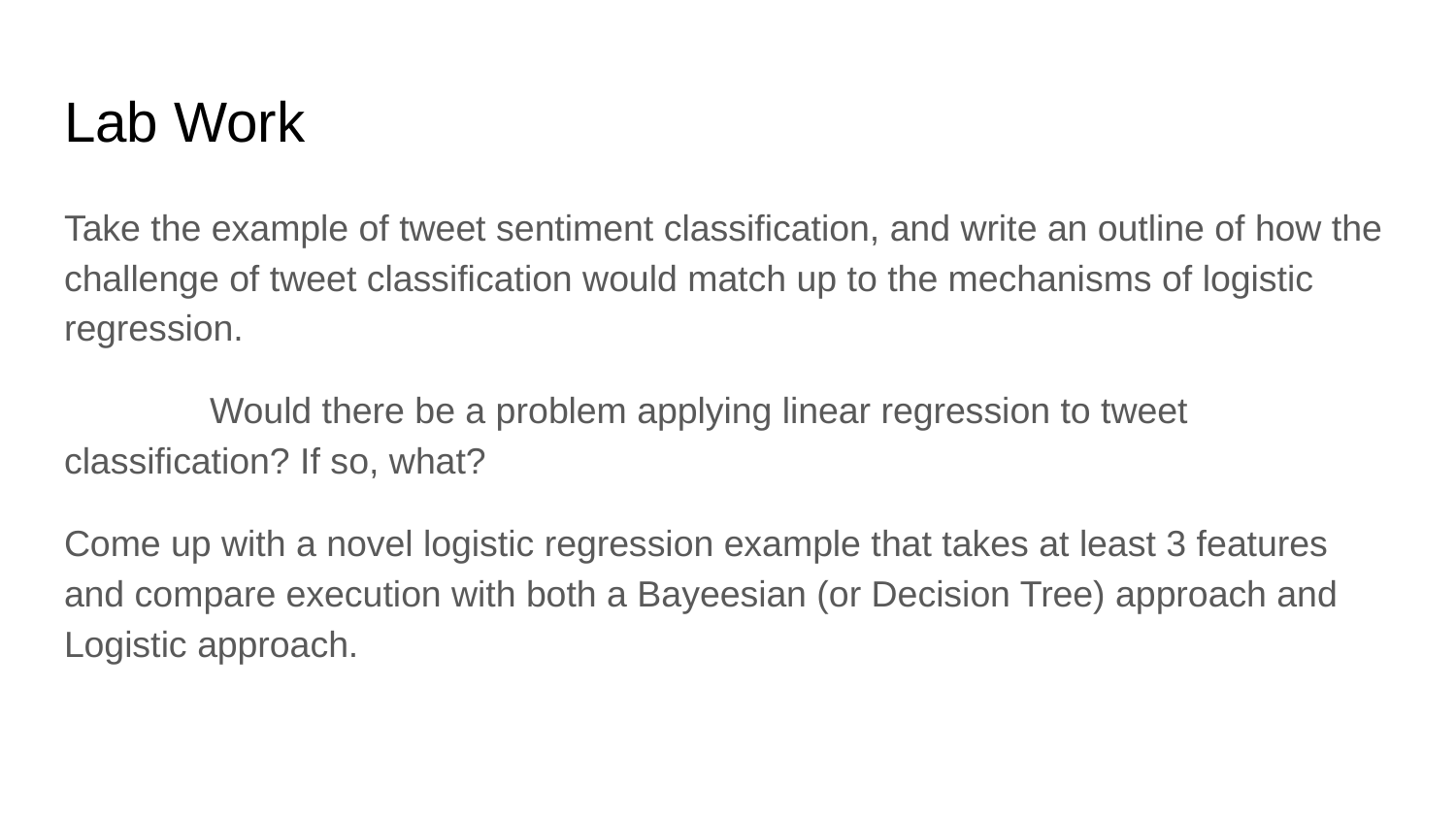

# Lab Work
Take the example of tweet sentiment classification, and write an outline of how the challenge of tweet classification would match up to the mechanisms of logistic regression.
	Would there be a problem applying linear regression to tweet classification? If so, what?
Come up with a novel logistic regression example that takes at least 3 features and compare execution with both a Bayeesian (or Decision Tree) approach and Logistic approach.